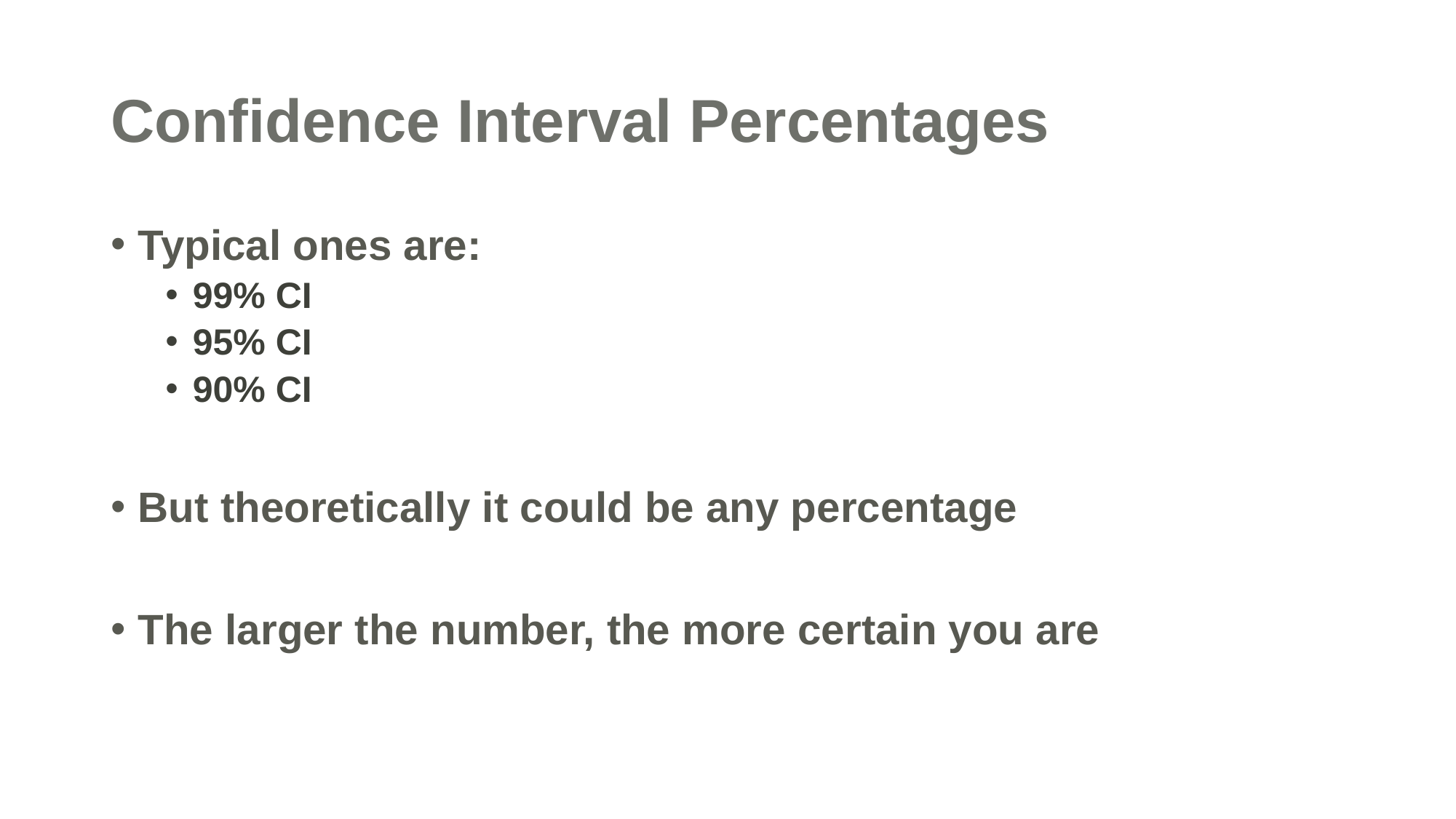

# Confidence Interval Percentages
Typical ones are:
99% CI
95% CI
90% CI

But theoretically it could be any percentage

The larger the number, the more certain you are